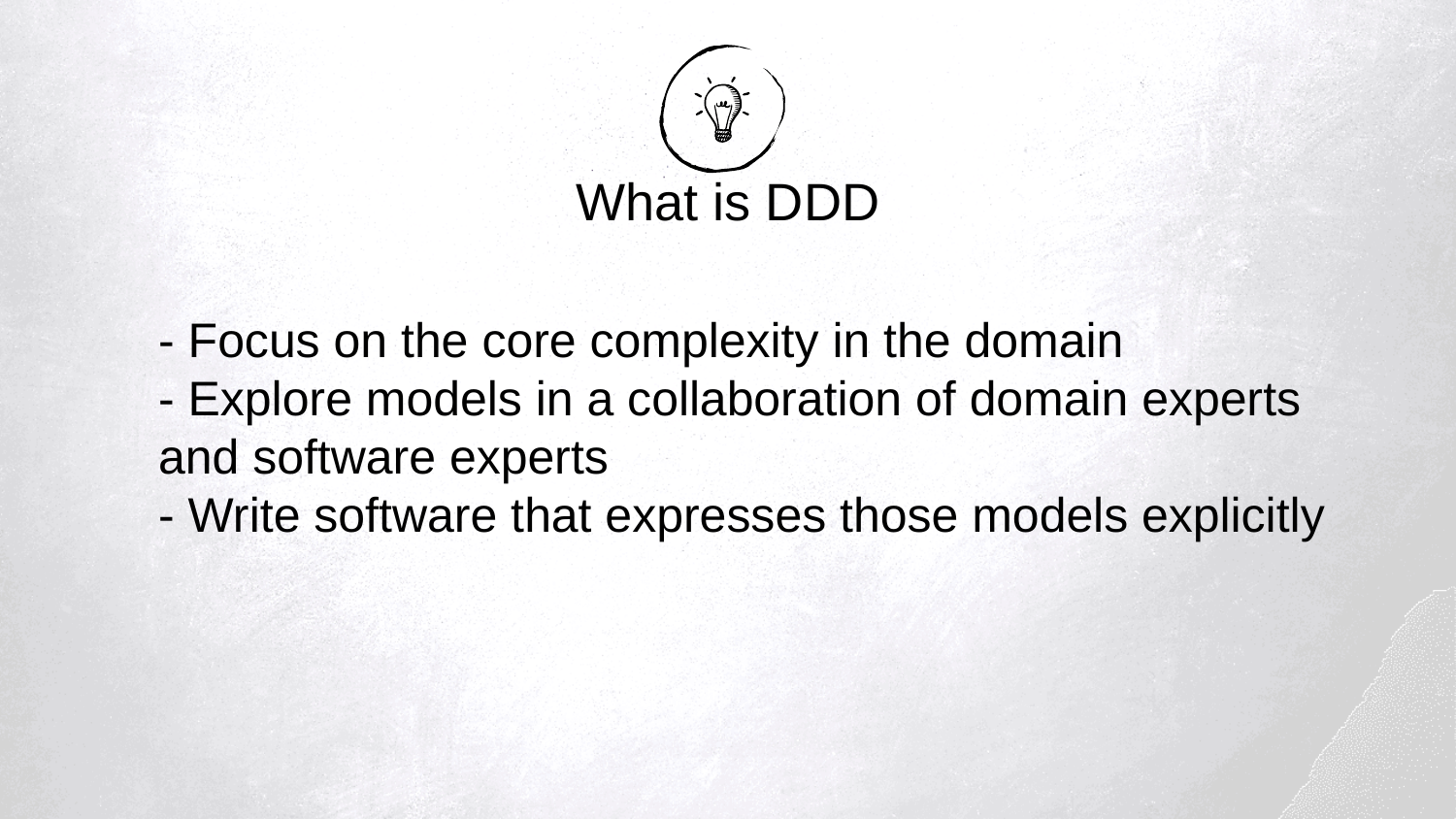

# What is DDD
- Focus on the core complexity in the domain
- Explore models in a collaboration of domain experts and software experts
- Write software that expresses those models explicitly